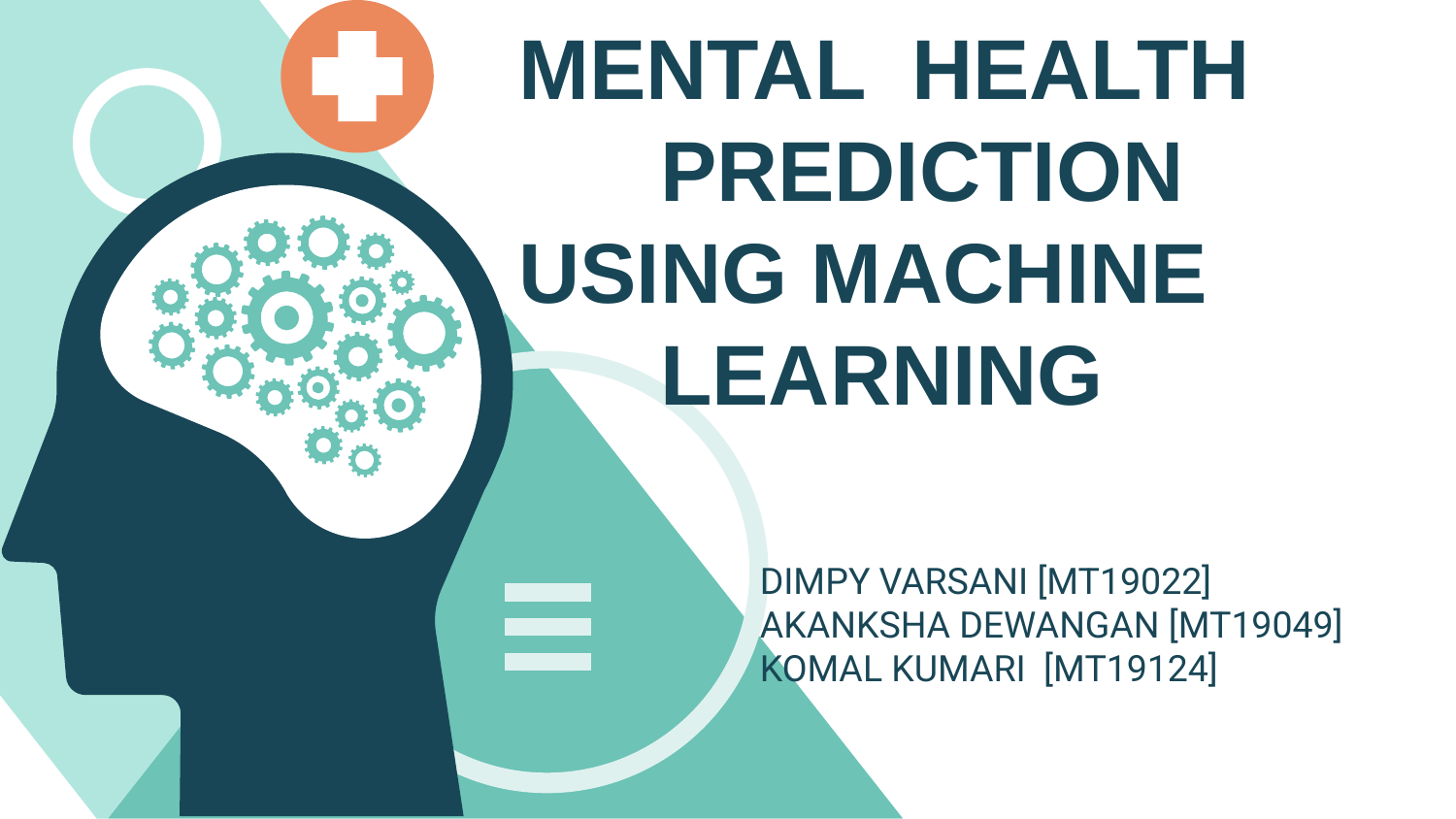

# MENTAL  HEALTH
      PREDICTION
USING MACHINE
      LEARNING

DIMPY VARSANI [MT19022]
AKANKSHA DEWANGAN [MT19049]
KOMAL KUMARI  [MT19124]